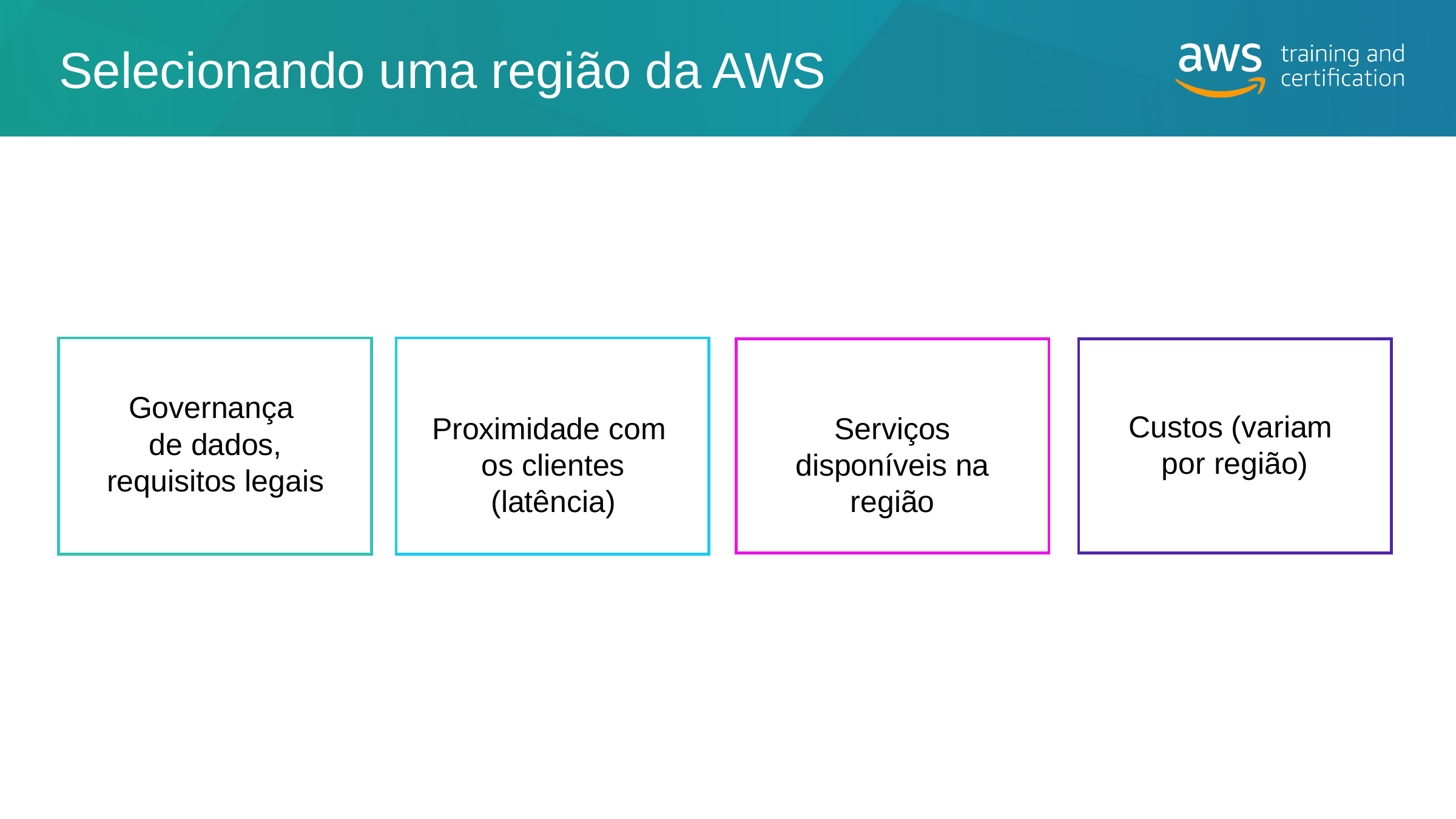

# Selecionando uma região da AWS

Governança
de dados, requisitos legais
Custos (variam
por região)
Proximidade com
os clientes (latência)
Serviços disponíveis na região